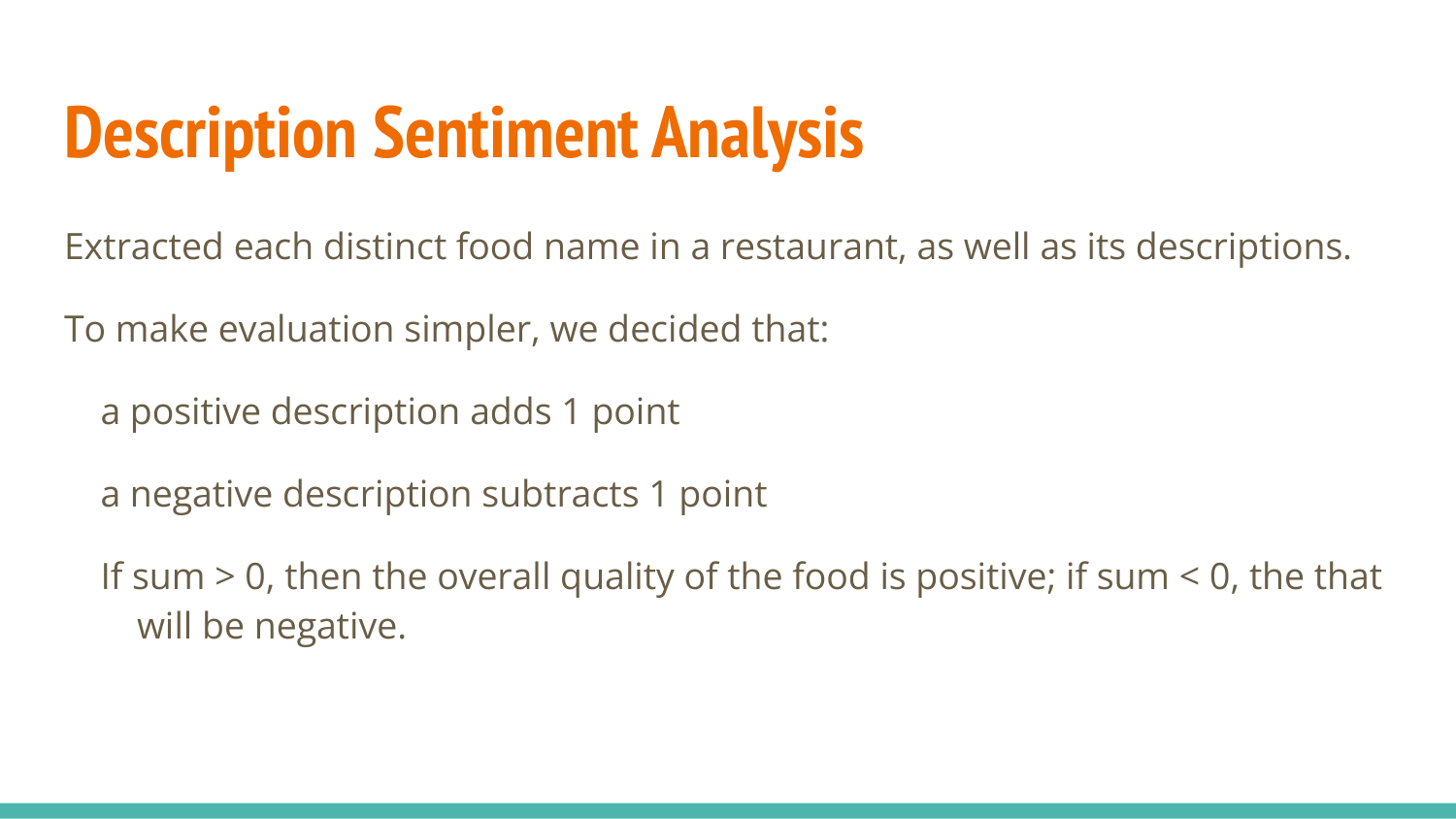

# Description Sentiment Analysis

Extracted each distinct food name in a restaurant, as well as its descriptions.
To make evaluation simpler, we decided that:
a positive description adds 1 point
a negative description subtracts 1 point
If sum > 0, then the overall quality of the food is positive; if sum < 0, the that will be negative.